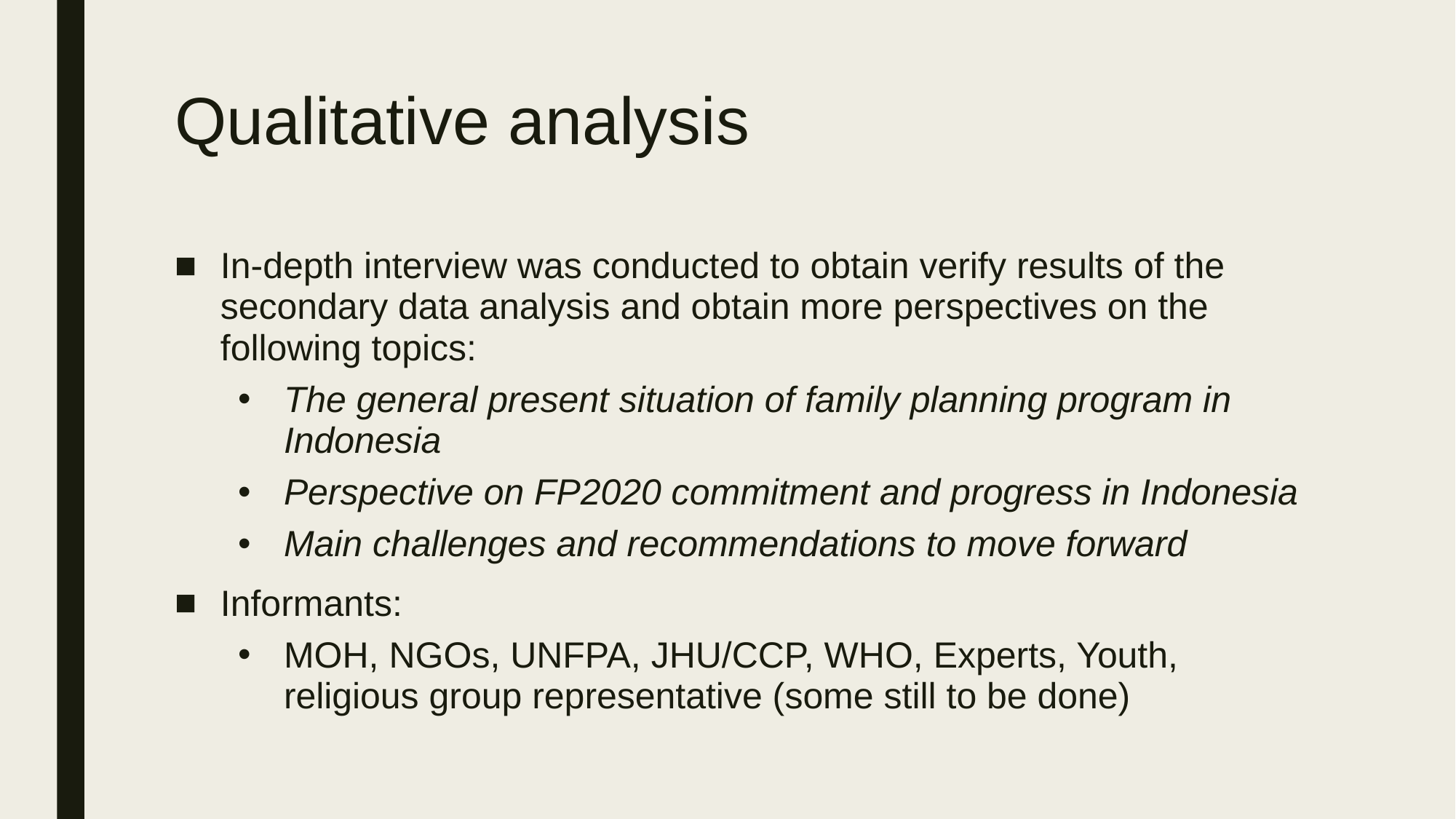

# Qualitative analysis
In-depth interview was conducted to obtain verify results of the secondary data analysis and obtain more perspectives on the following topics:
The general present situation of family planning program in Indonesia
Perspective on FP2020 commitment and progress in Indonesia
Main challenges and recommendations to move forward
Informants:
MOH, NGOs, UNFPA, JHU/CCP, WHO, Experts, Youth, religious group representative (some still to be done)